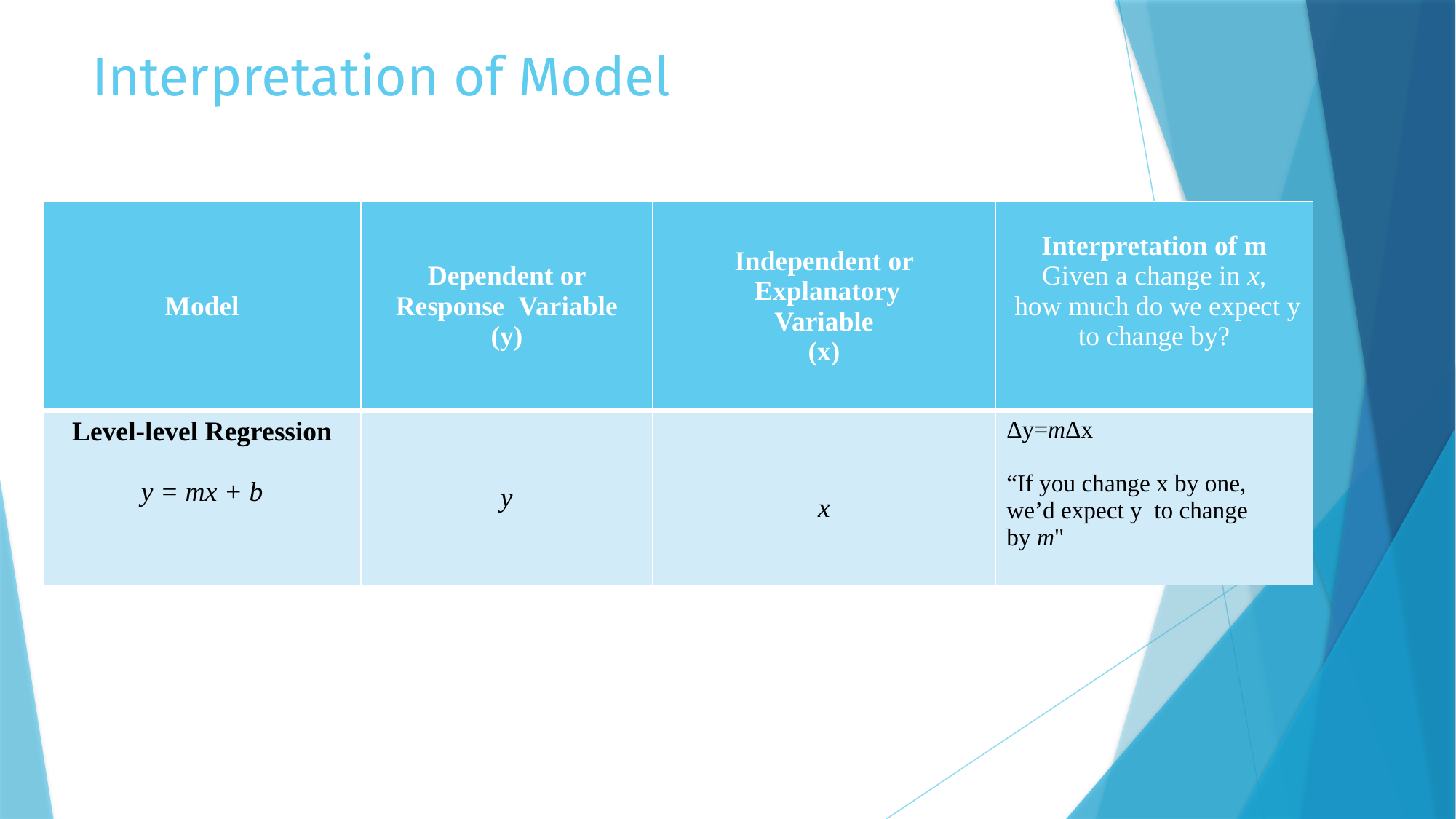

# Interpretation of Model
| Model | Dependent or Response  Variable (y) | Independent or  Explanatory Variable (x) | Interpretation of m Given a change in x,  how much do we expect y to change by? |
| --- | --- | --- | --- |
| Level-level Regression y = mx + b | y | x | Δy=mΔx  “If you change x by one,  we’d expect y  to change by m" |